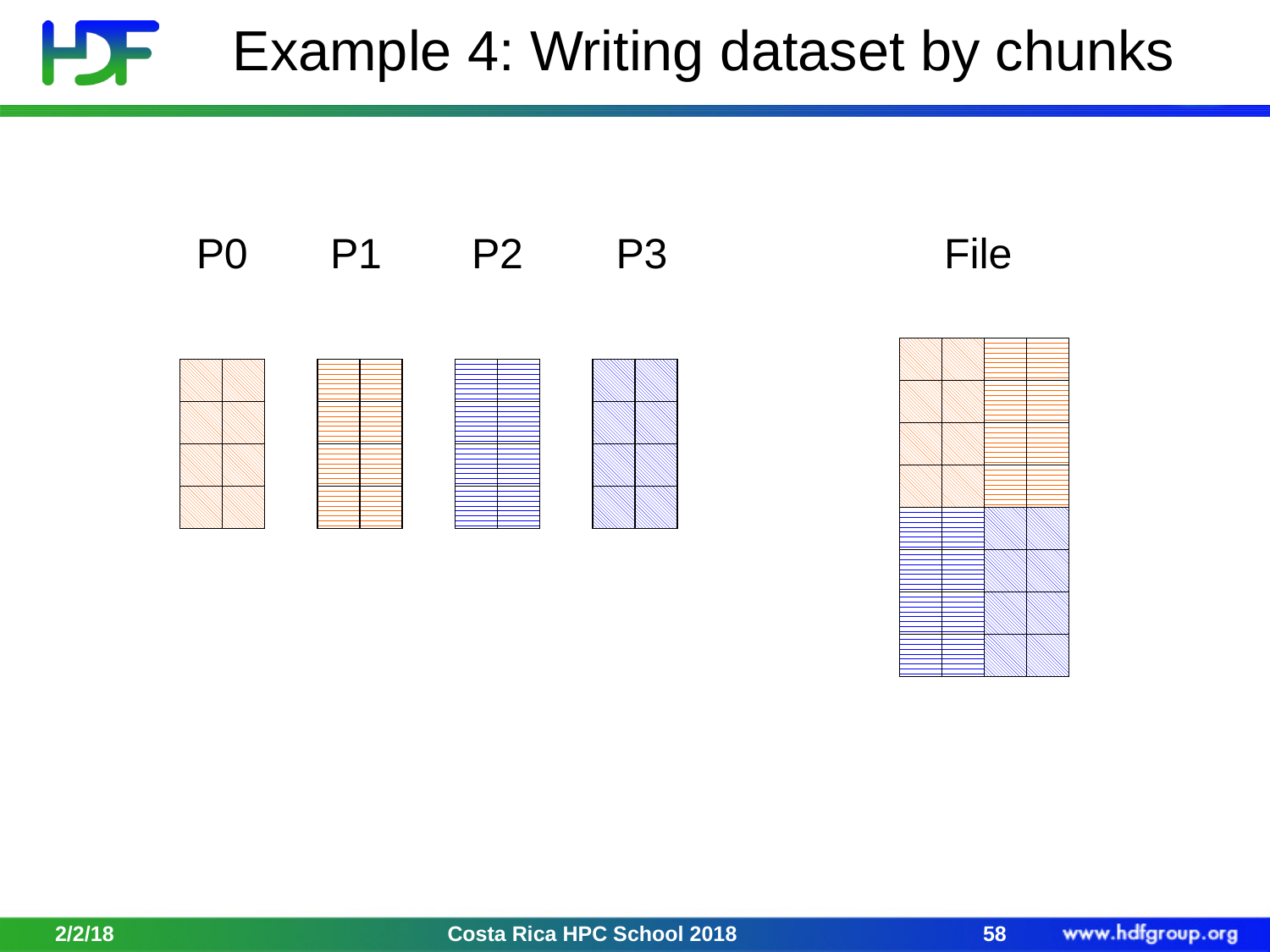

Example 4: Writing dataset by chunks
File
P0
P1
P2
P3

2/2/18
Costa Rica HPC School 2018
58